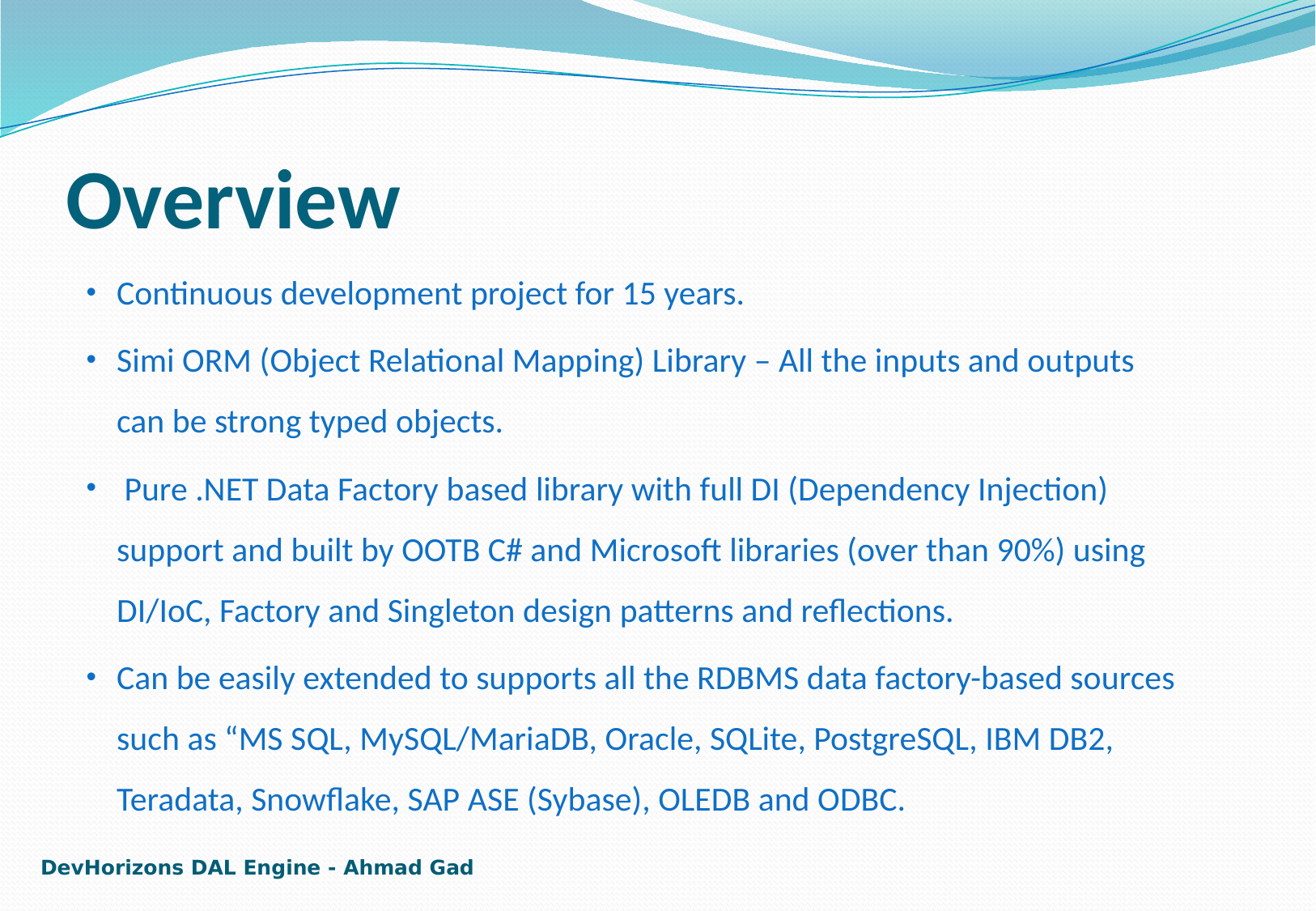

# Overview
Continuous development project for 15 years.
Simi ORM (Object Relational Mapping) Library – All the inputs and outputs can be strong typed objects.
 Pure .NET Data Factory based library with full DI (Dependency Injection) support and built by OOTB C# and Microsoft libraries (over than 90%) using DI/IoC, Factory and Singleton design patterns and reflections.
Can be easily extended to supports all the RDBMS data factory-based sources such as “MS SQL, MySQL/MariaDB, Oracle, SQLite, PostgreSQL, IBM DB2, Teradata, Snowflake, SAP ASE (Sybase), OLEDB and ODBC.

DevHorizons DAL Engine - Ahmad Gad